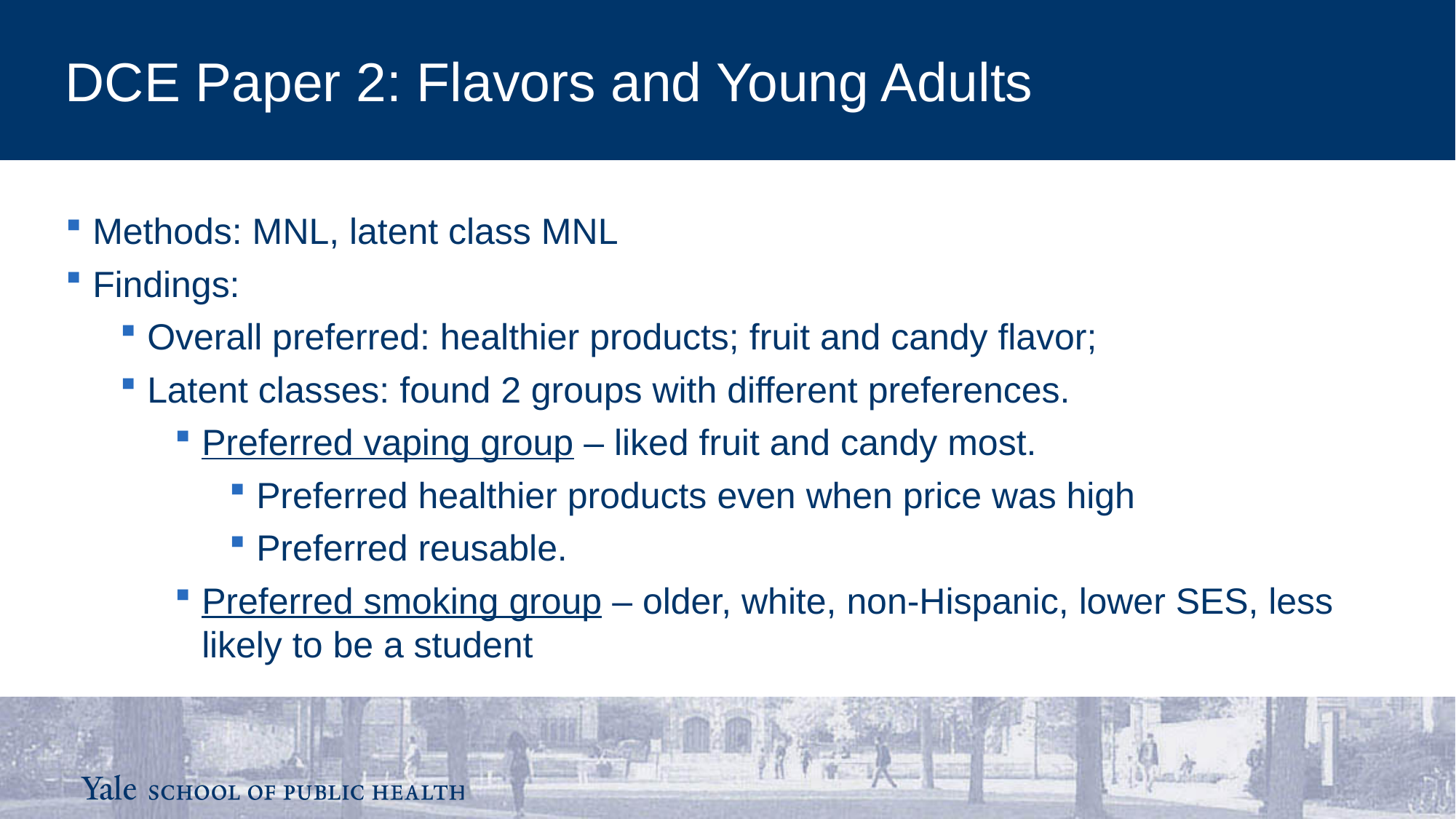

DCE Paper 2: Flavors and Young Adults

Methods: MNL, latent class MNL
Findings:
Overall preferred: healthier products; fruit and candy flavor;
Latent classes: found 2 groups with different preferences.
Preferred vaping group – liked fruit and candy most.
Preferred healthier products even when price was high
Preferred reusable.
Preferred smoking group – older, white, non-Hispanic, lower SES, less likely to be a student